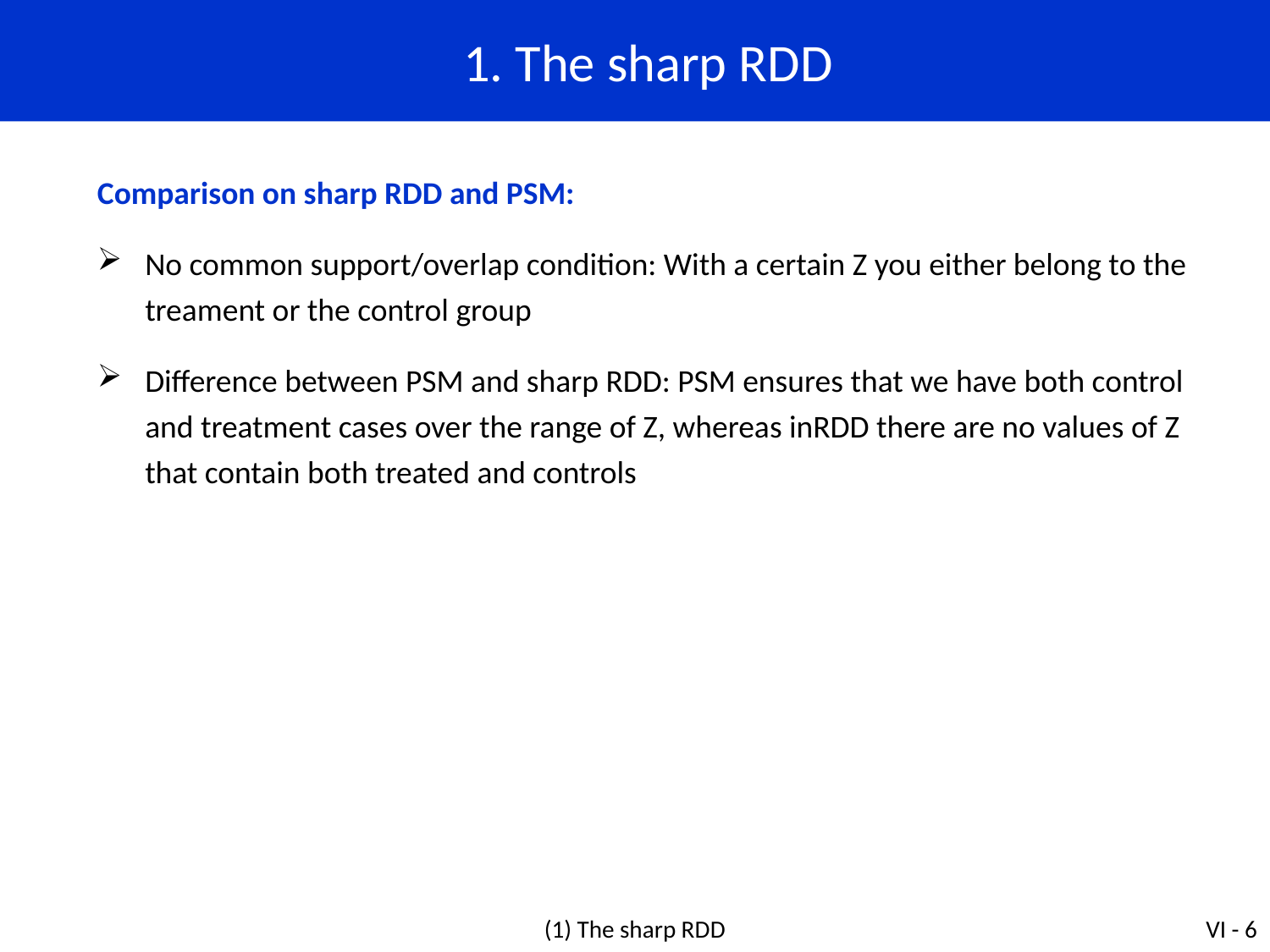

1. The sharp RDD

Comparison on sharp RDD and PSM:
No common support/overlap condition: With a certain Z you either belong to the treament or the control group
Difference between PSM and sharp RDD: PSM ensures that we have both control and treatment cases over the range of Z, whereas inRDD there are no values of Z that contain both treated and controls
(1) The sharp RDD
VI - 6